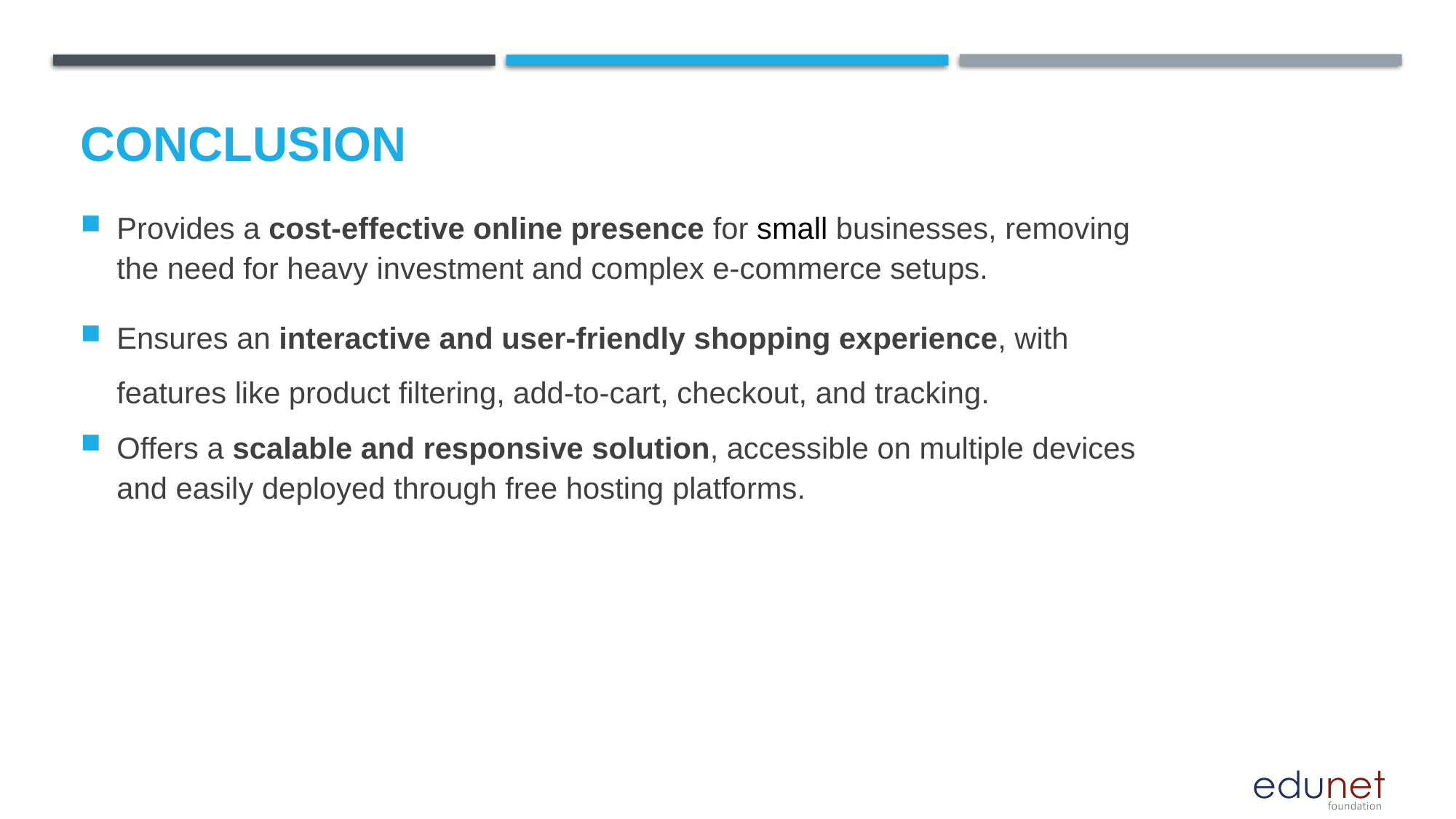

# Conclusion

Provides a cost-effective online presence for small businesses, removing the need for heavy investment and complex e-commerce setups.
Ensures an interactive and user-friendly shopping experience, with features like product filtering, add-to-cart, checkout, and tracking.
Offers a scalable and responsive solution, accessible on multiple devices and easily deployed through free hosting platforms.